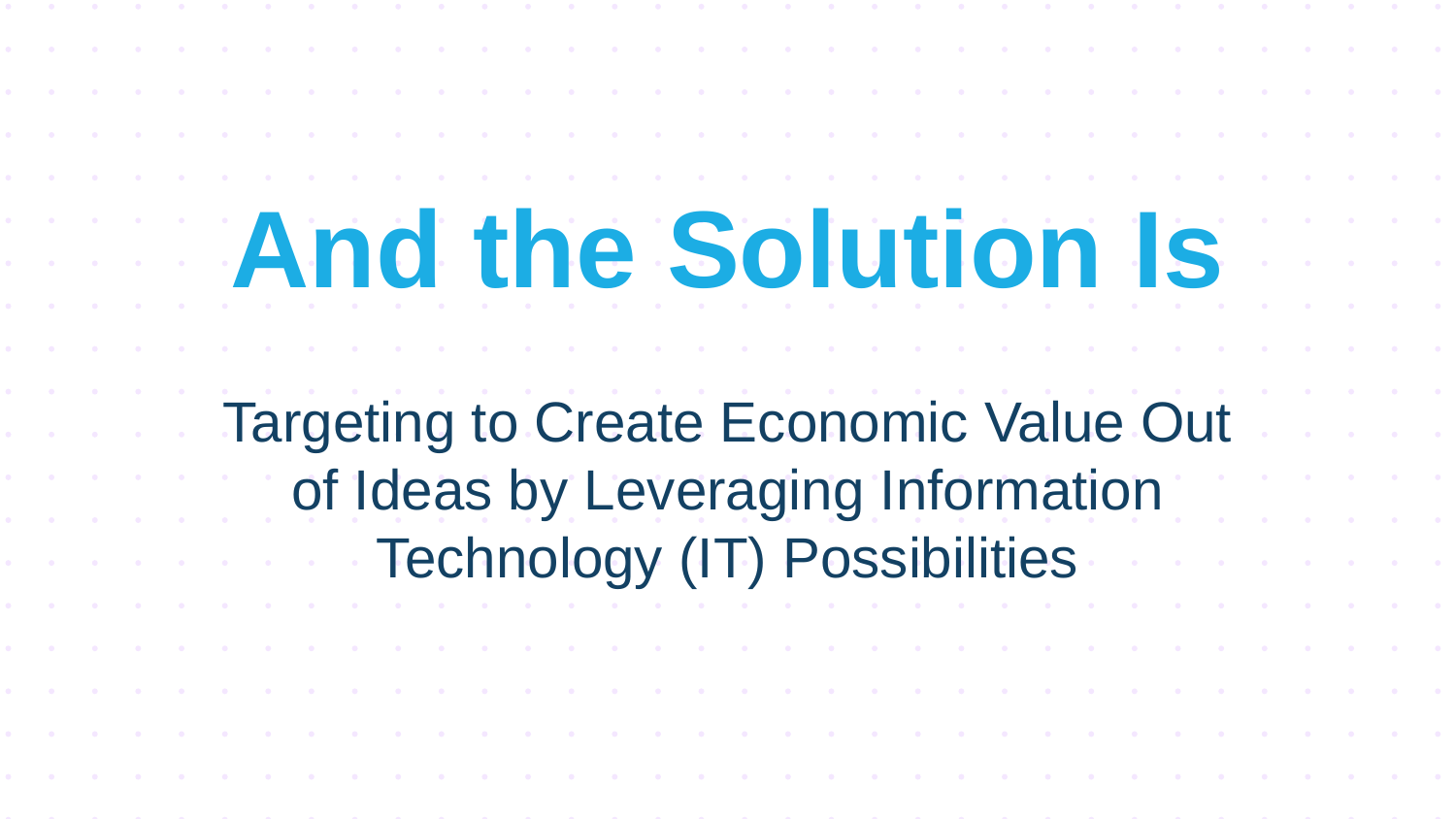

And the Solution Is
Targeting to Create Economic Value Out of Ideas by Leveraging Information Technology (IT) Possibilities